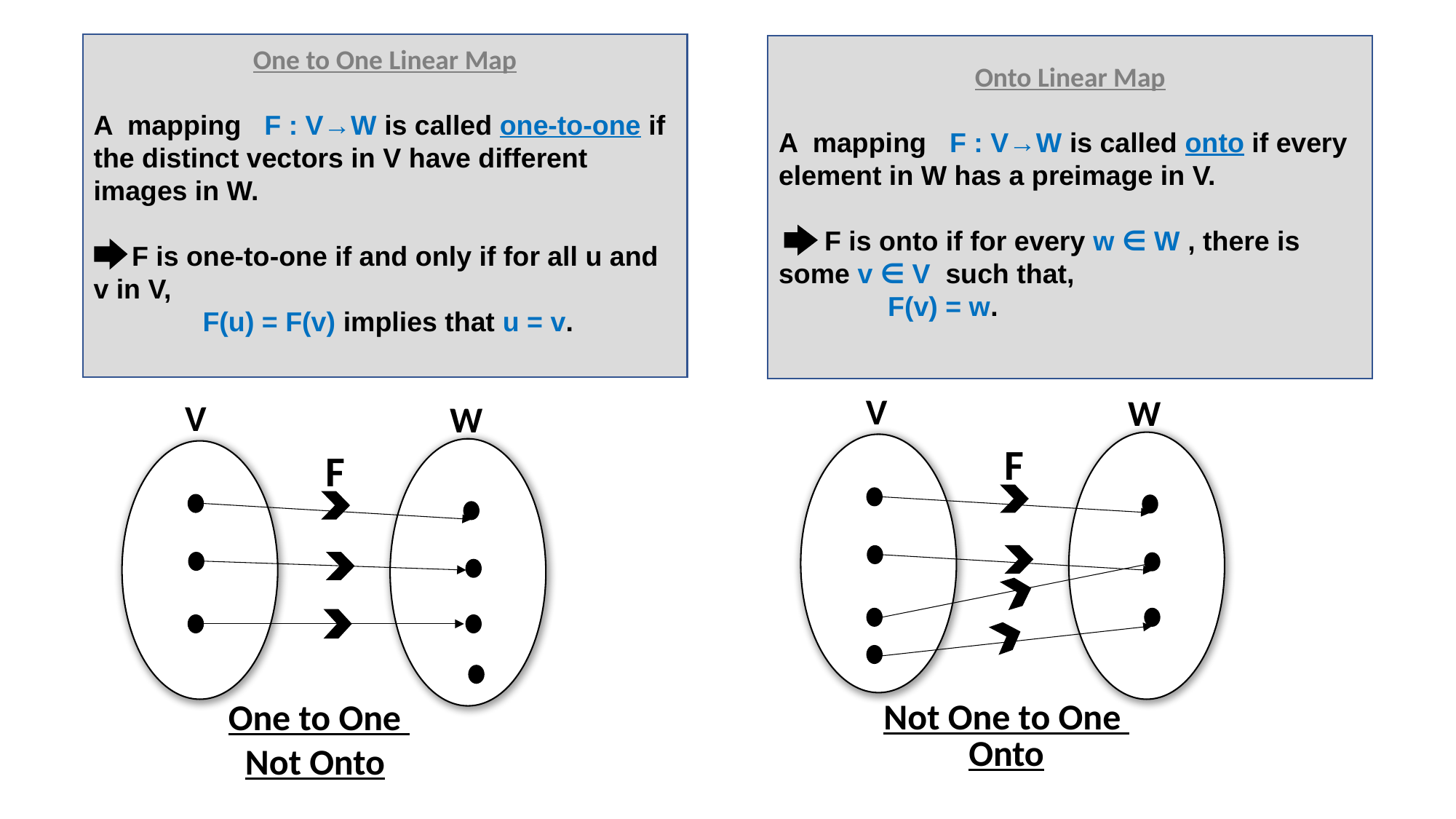

One to One Linear Map

A  mapping   F : V→W is called one-to-one if the distinct vectors in V have different images in W.

     F is one-to-one if and only if for all u and v in V,
     	F(u) = F(v) implies that u = v.

Onto Linear Map

A  mapping   F : V→W is called onto if every element in W has a preimage in V.

      F is onto if for every w ∈ W , there is some v ∈ V  such that,
	F(v) = w.

V
W
V
W

F

F

Not One to One
One to One
Onto
Not Onto